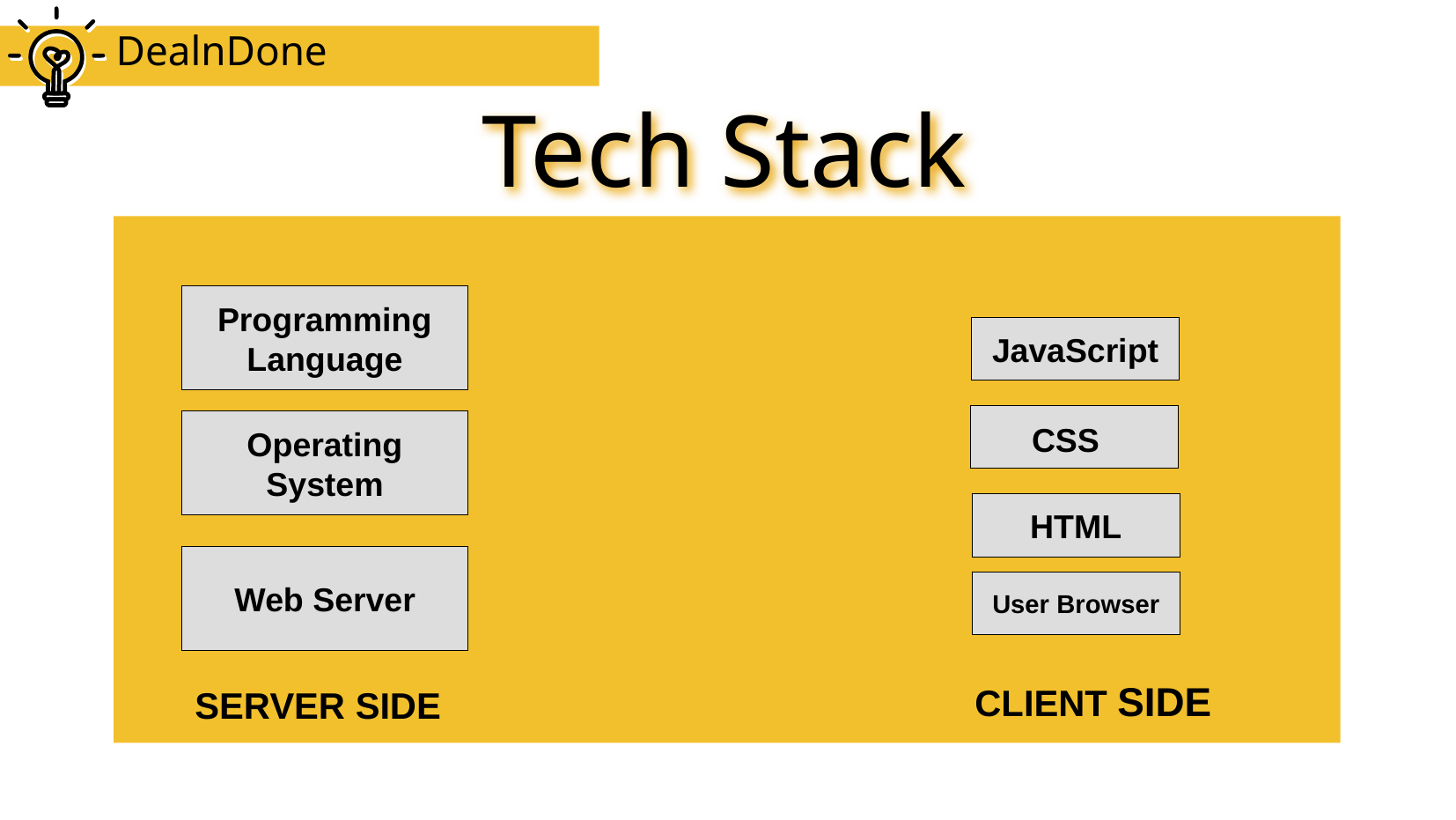

# DealnDone
Tech Stack
Programming Language
JavaScript

Operating System
CSS
HTML
Web Server
User Browser
CLIENT SIDE
SERVER SIDE